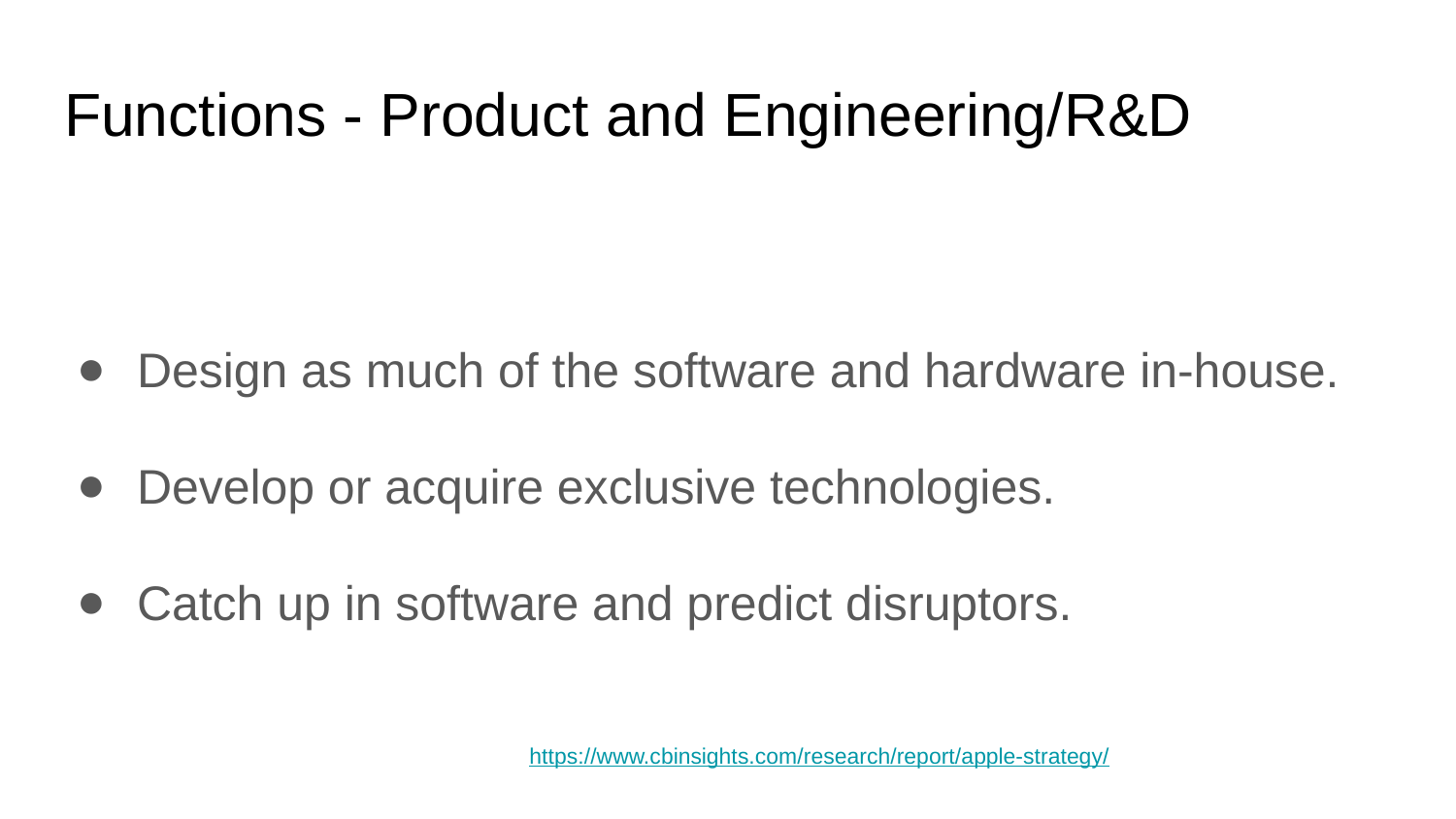

# Functions - Product and Engineering/R&D
Design as much of the software and hardware in-house.
Develop or acquire exclusive technologies.
Catch up in software and predict disruptors.
https://www.cbinsights.com/research/report/apple-strategy/